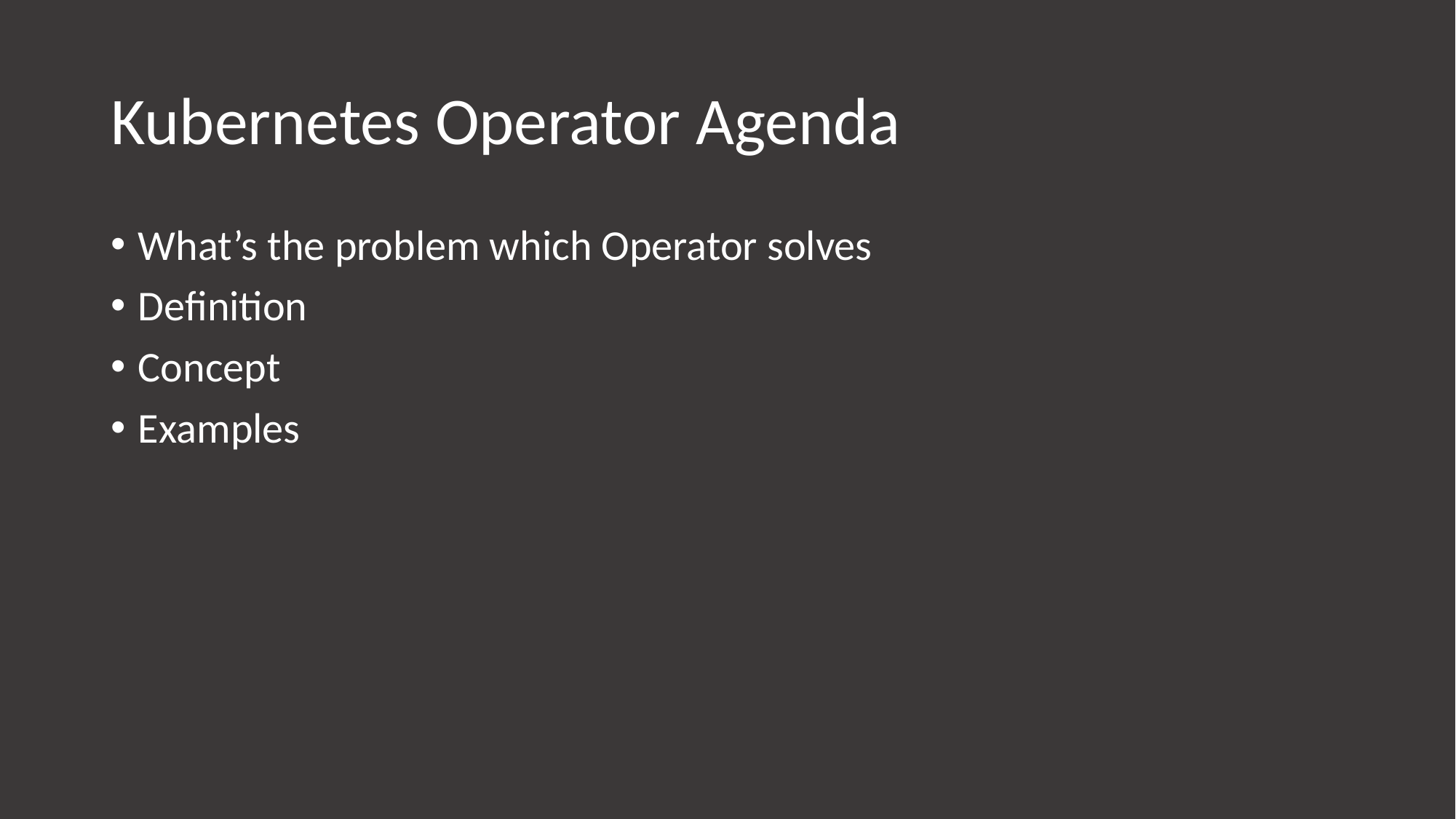

# Kubernetes Operator Agenda
What’s the problem which Operator solves
Definition
Concept
Examples